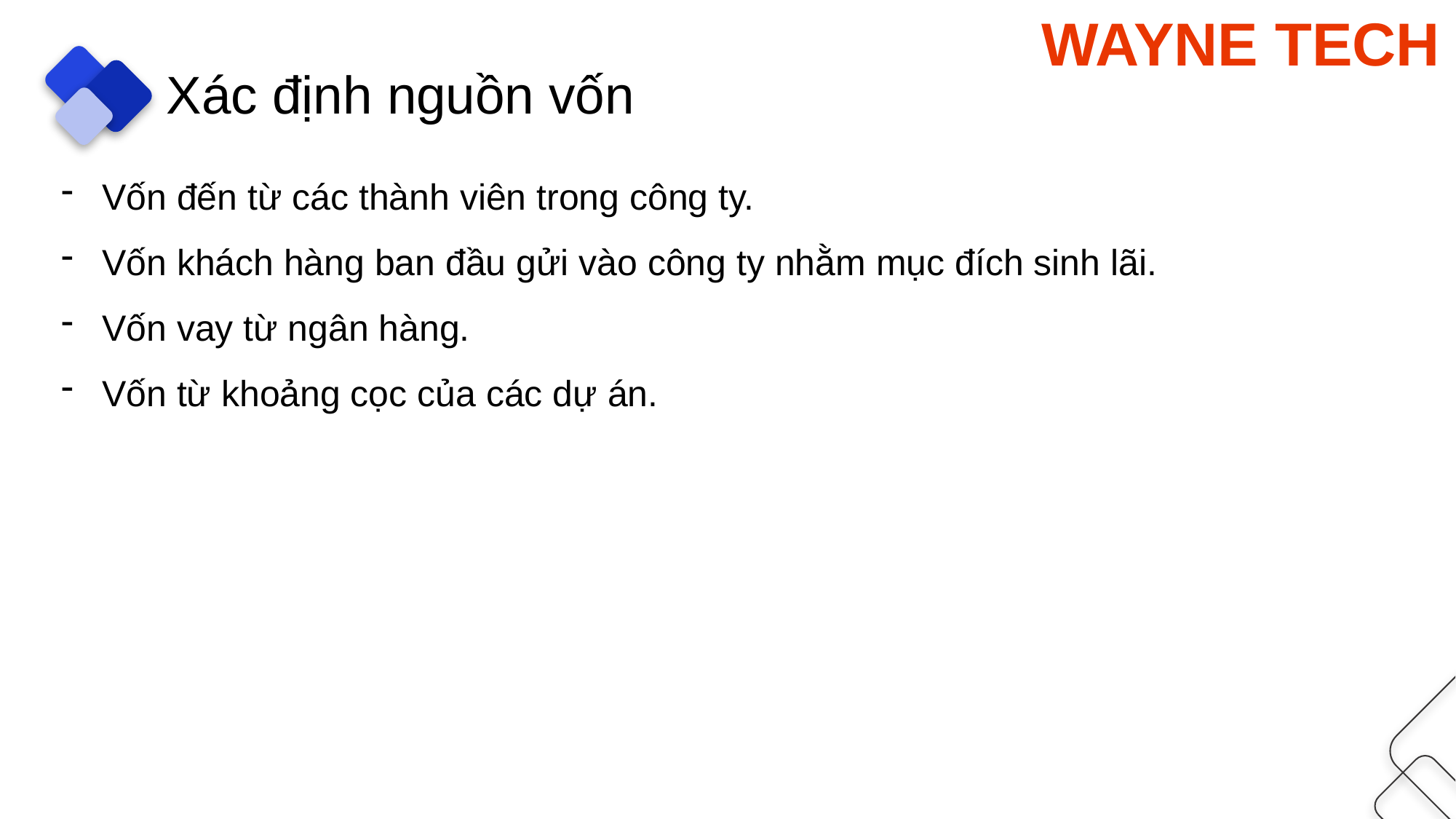

Xác định nguồn vốn
Vốn đến từ các thành viên trong công ty.
Vốn khách hàng ban đầu gửi vào công ty nhằm mục đích sinh lãi.
Vốn vay từ ngân hàng.
Vốn từ khoảng cọc của các dự án.